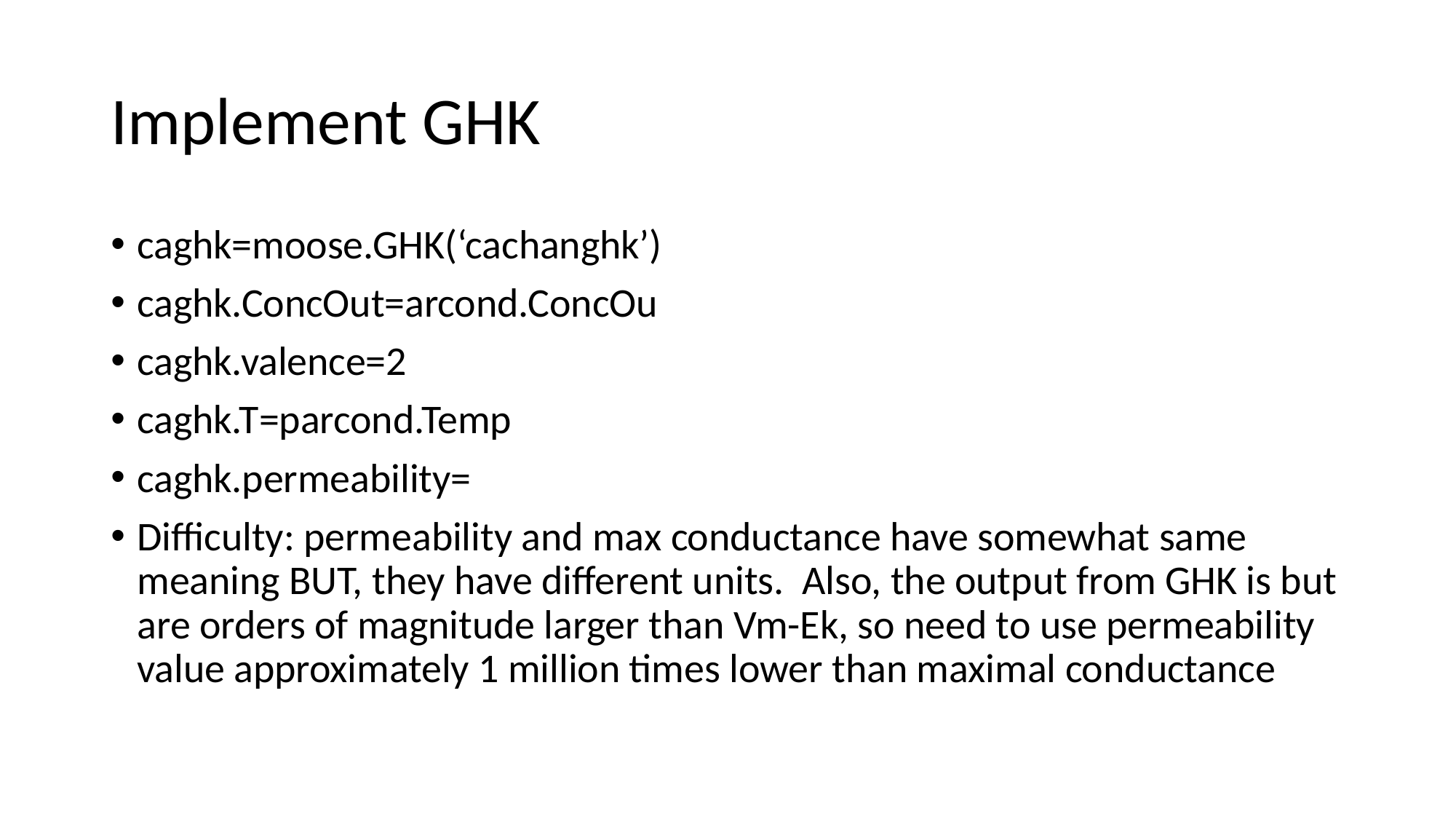

# Implement GHK
caghk=moose.GHK(‘cachanghk’)
caghk.ConcOut=arcond.ConcOu
caghk.valence=2
caghk.T=parcond.Temp
caghk.permeability=
Difficulty: permeability and max conductance have somewhat same meaning BUT, they have different units.  Also, the output from GHK is but are orders of magnitude larger than Vm-Ek, so need to use permeability value approximately 1 million times lower than maximal conductance